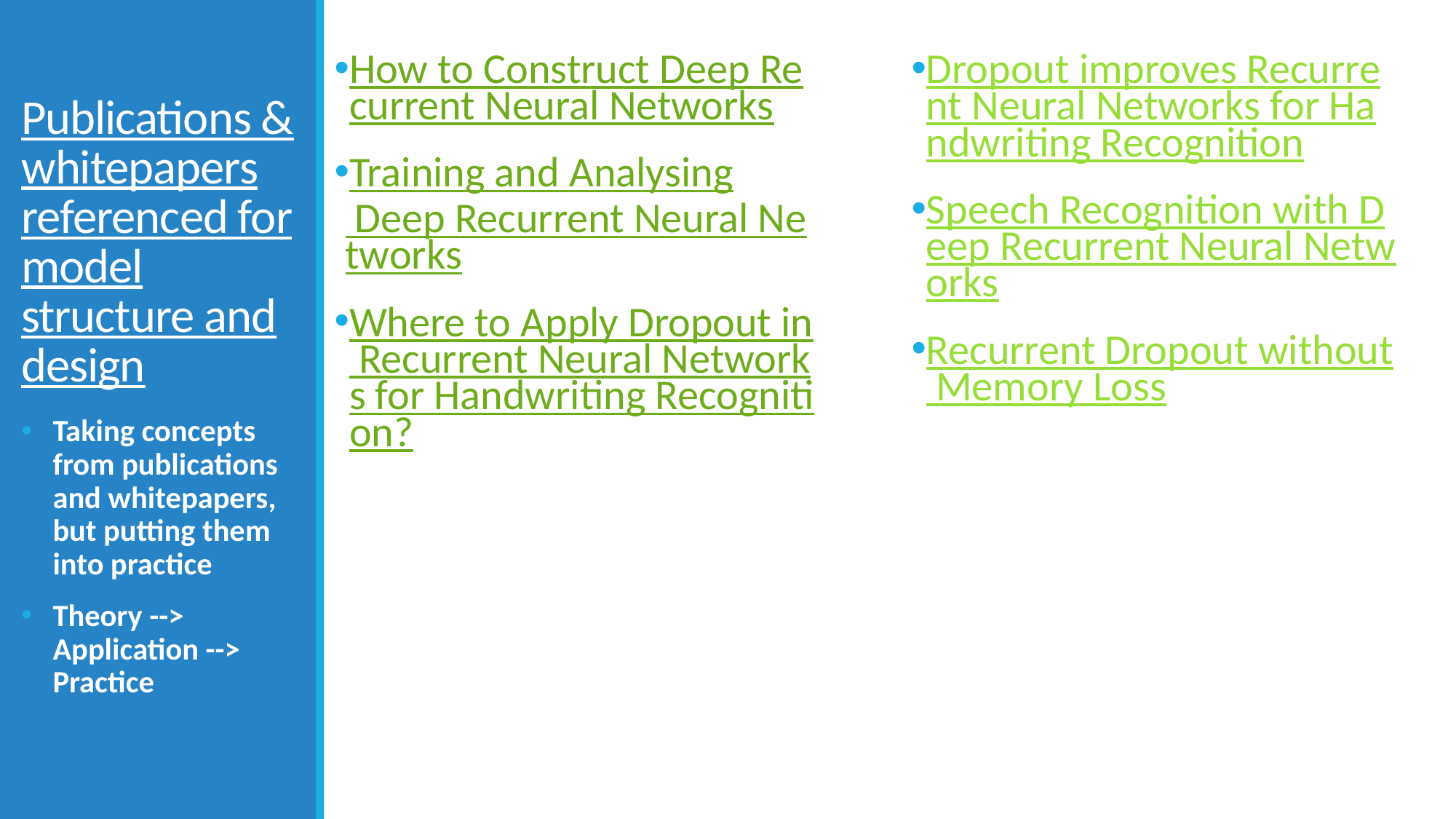

Dropout improves Recurrent Neural Networks for Handwriting Recognition
Speech Recognition with Deep Recurrent Neural Networks
Recurrent Dropout without Memory Loss

# Publications & whitepapers referenced for model structure and design
How to Construct Deep Recurrent Neural Networks
Training and Analysing Deep Recurrent Neural Networks
Where to Apply Dropout in Recurrent Neural Networks for Handwriting Recognition?

Taking concepts from publications and whitepapers, but putting them into practice
Theory -->  Application --> Practice